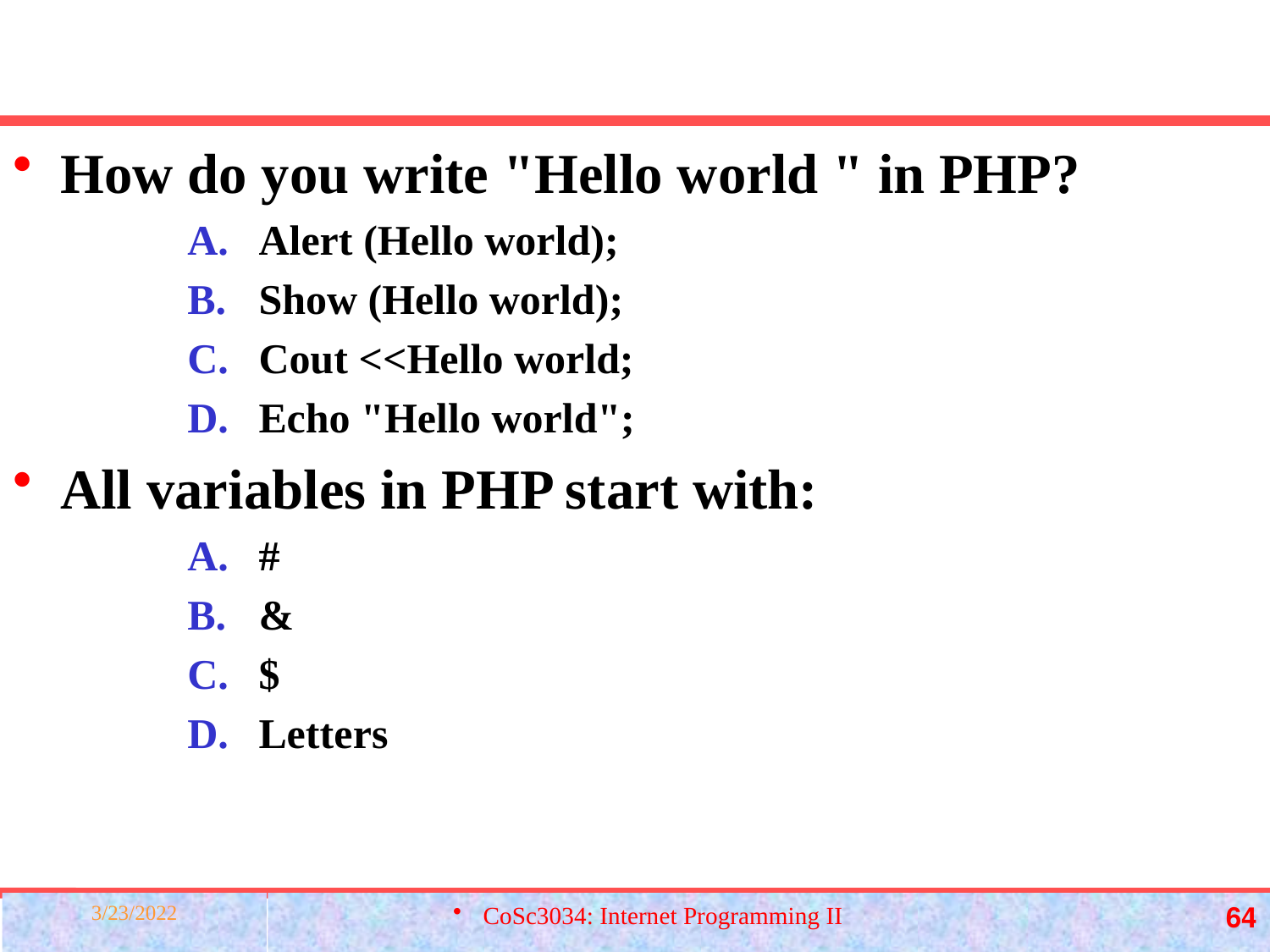

#
How do you write "Hello world " in PHP?
Alert (Hello world);
Show (Hello world);
Cout <<Hello world;
Echo "Hello world";
All variables in PHP start with:
#
&
$
Letters

3/23/2022
CoSc3034: Internet Programming II
64